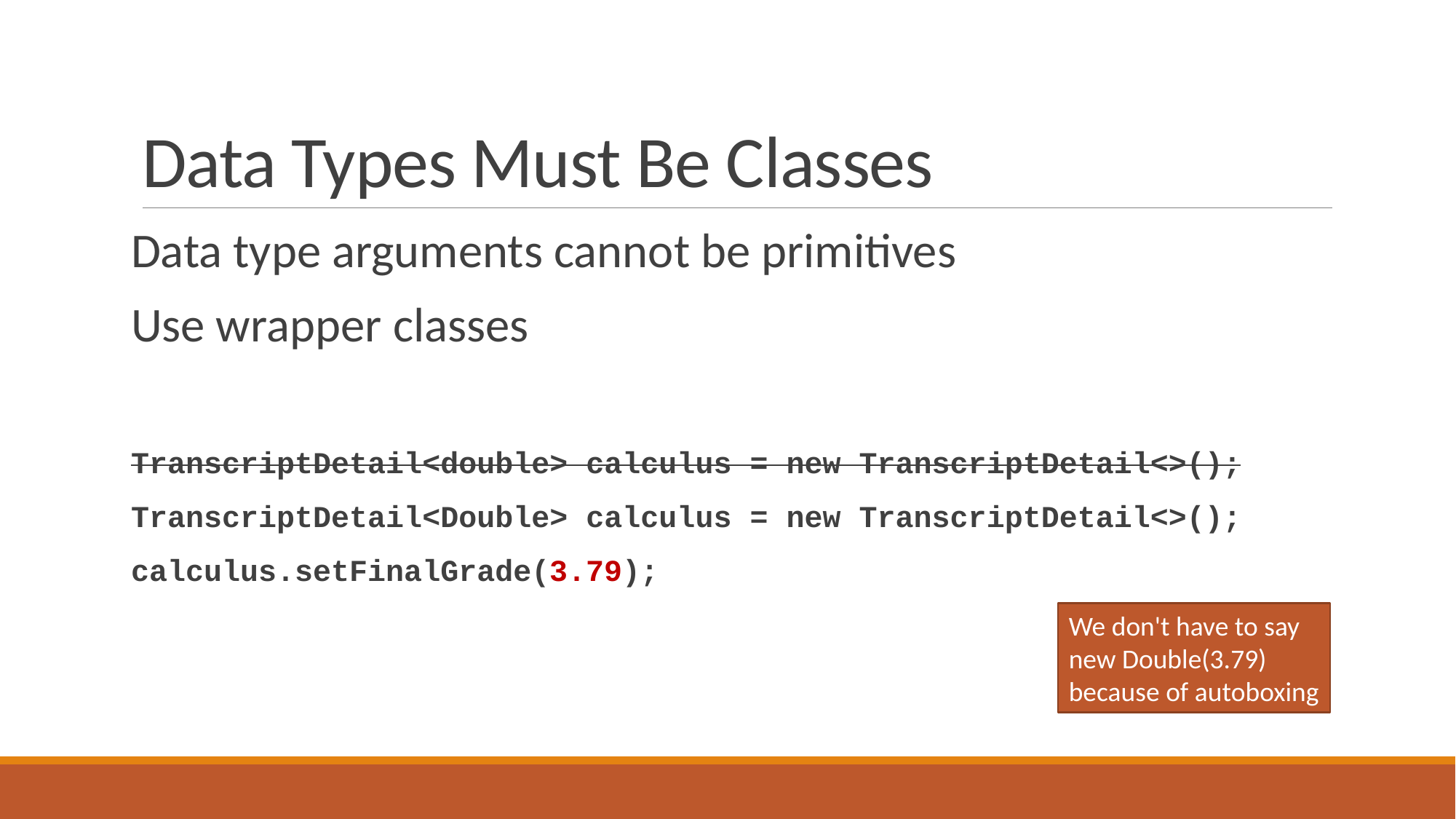

# Data Types Must Be Classes
Data type arguments cannot be primitives
Use wrapper classes

TranscriptDetail<double> calculus = new TranscriptDetail<>();
TranscriptDetail<Double> calculus = new TranscriptDetail<>();
calculus.setFinalGrade(3.79);
We don't have to say
new Double(3.79)
because of autoboxing